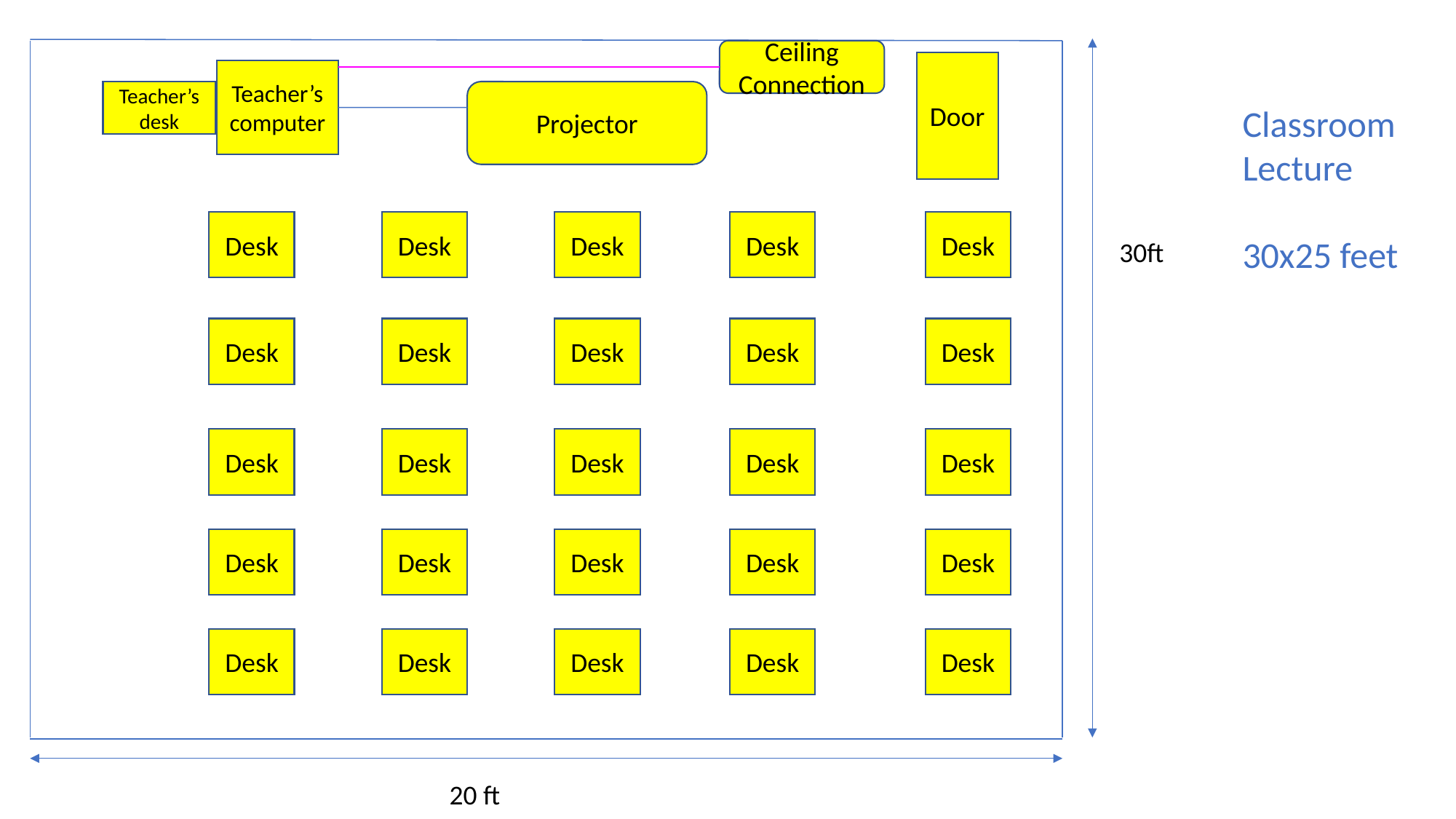

Ceiling Connection
Door
Teacher’s computer
Teacher’s desk
Projector
Classroom Lecture

30x25 feet

Desk
Desk
Desk
Desk
Desk
30ft
Desk
Desk
Desk
Desk
Desk
Desk
Desk
Desk
Desk
Desk
Desk
Desk
Desk
Desk
Desk
Desk
Desk
Desk
Desk
Desk
20 ft